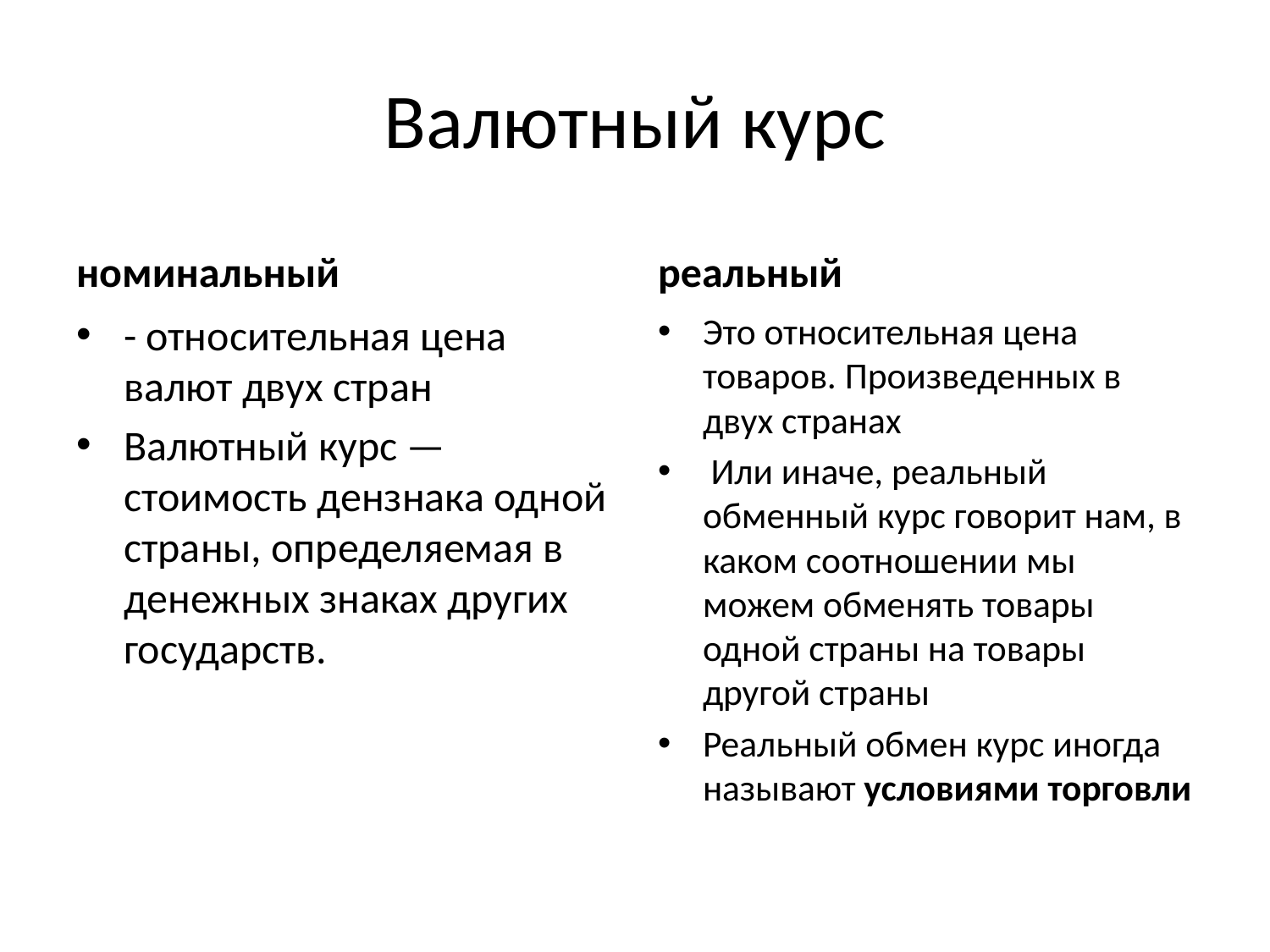

# Валютный курс
номинальный
реальный
- относительная цена валют двух стран
Валютный курс — стоимость дензнака одной страны, определяемая в денежных знаках других государств.
Это относительная цена товаров. Произведенных в двух странах
 Или иначе, реальный обменный курс говорит нам, в каком соотношении мы можем обменять товары одной страны на товары другой страны
Реальный обмен курс иногда называют условиями торговли